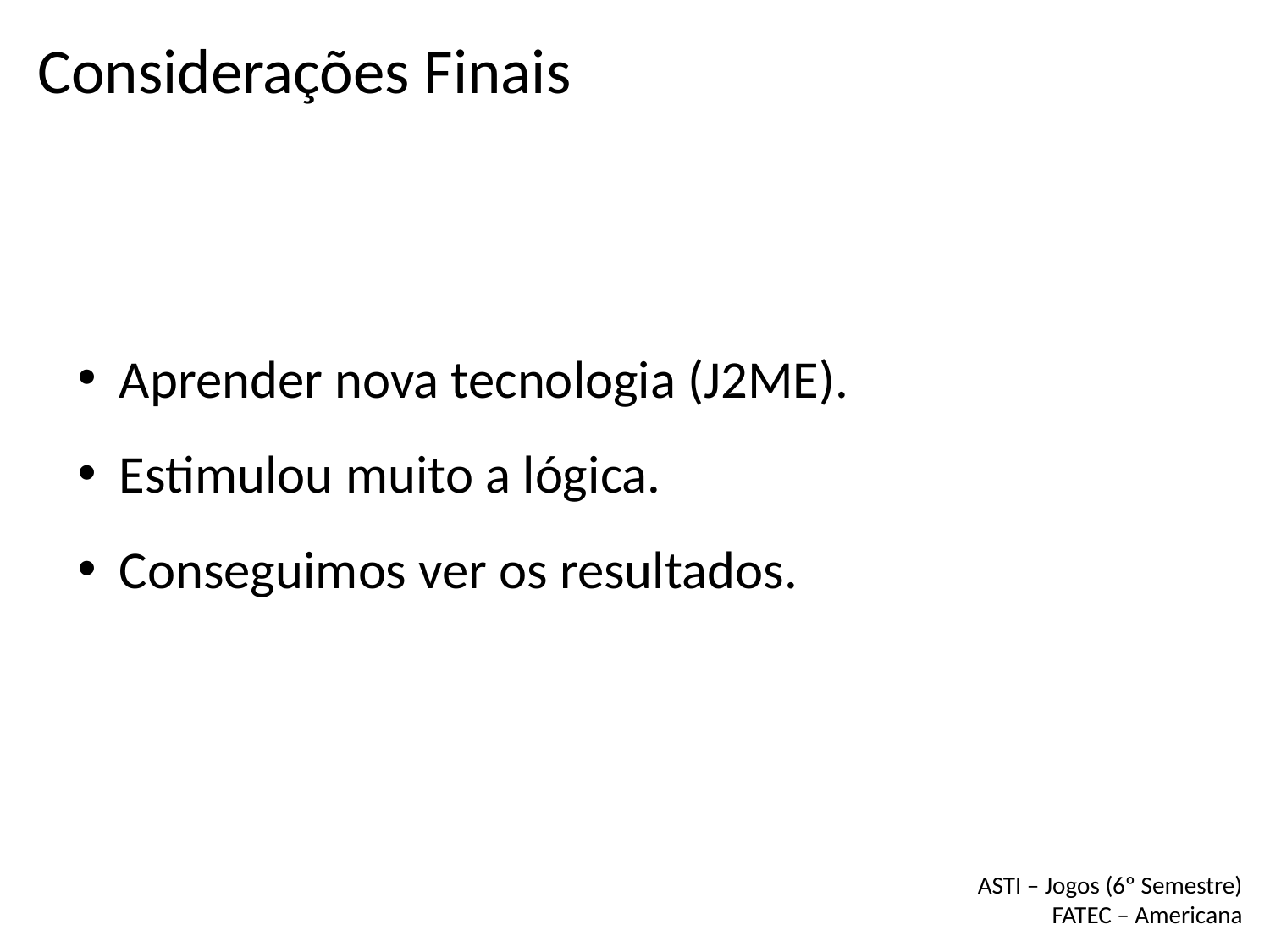

# Considerações Finais
  Aprender nova tecnologia (J2ME).
  Estimulou muito a lógica.
  Conseguimos ver os resultados.
ASTI – Jogos (6º Semestre)
FATEC – Americana